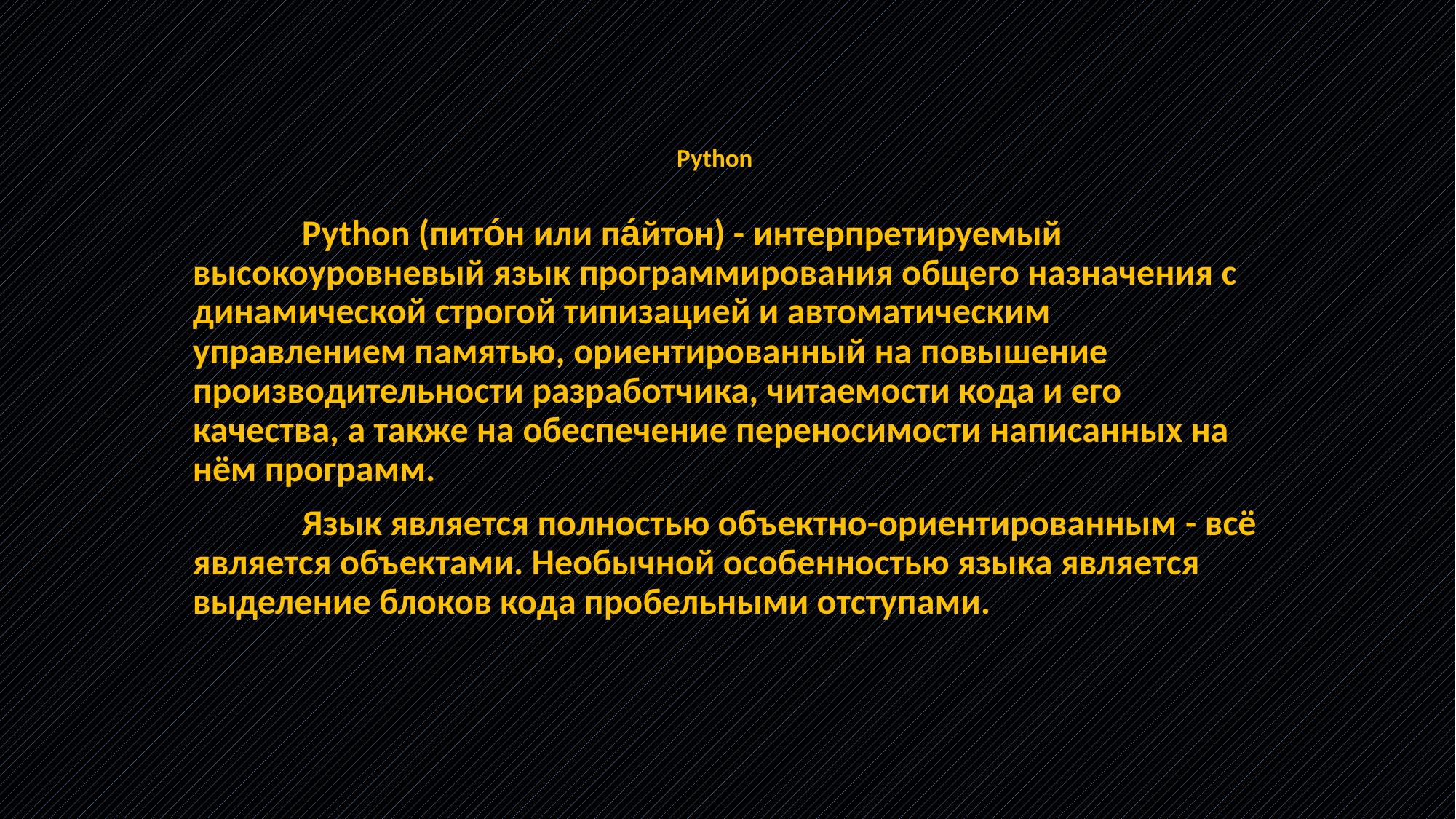

# Python
	Python (пито́н или па́йтон) - интерпретируемый высокоуровневый язык программирования общего назначения с динамической строгой типизацией и автоматическим управлением памятью, ориентированный на повышение производительности разработчика, читаемости кода и его качества, а также на обеспечение переносимости написанных на нём программ.
	Язык является полностью объектно-ориентированным - всё является объектами. Необычной особенностью языка является выделение блоков кода пробельными отступами.